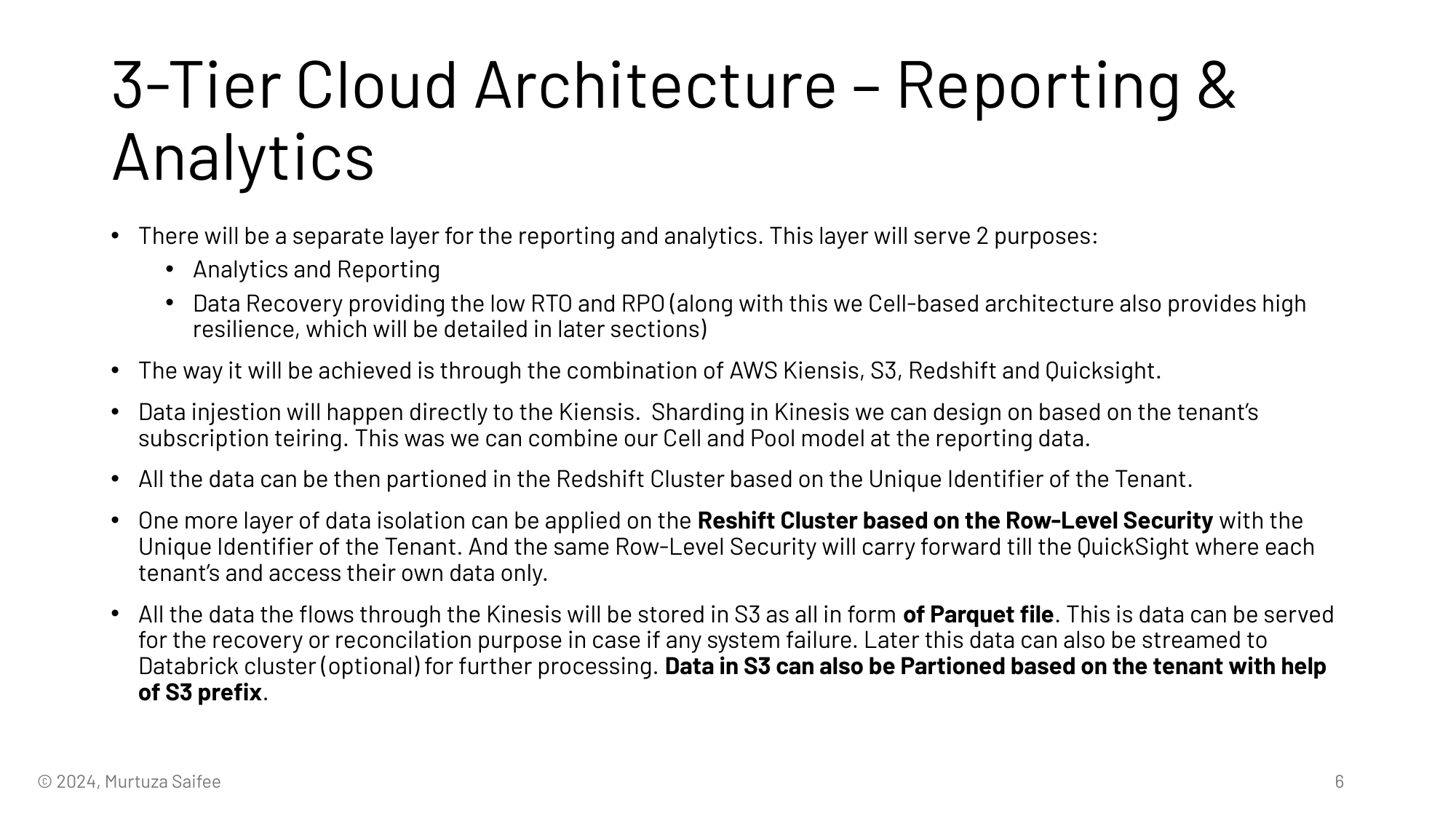

# 3-Tier Cloud Architecture – Reporting & Analytics
There will be a separate layer for the reporting and analytics. This layer will serve 2 purposes:
Analytics and Reporting
Data Recovery providing the low RTO and RPO (along with this we Cell-based architecture also provides high resilience, which will be detailed in later sections)
The way it will be achieved is through the combination of AWS Kiensis, S3, Redshift and Quicksight.
Data injestion will happen directly to the Kiensis.  Sharding in Kinesis we can design on based on the tenant’s subscription teiring. This was we can combine our Cell and Pool model at the reporting data.
All the data can be then partioned in the Redshift Cluster based on the Unique Identifier of the Tenant.
One more layer of data isolation can be applied on the Reshift Cluster based on the Row-Level Security with the Unique Identifier of the Tenant. And the same Row-Level Security will carry forward till the QuickSight where each tenant’s and access their own data only.
All the data the flows through the Kinesis will be stored in S3 as all in form of Parquet file. This is data can be served for the recovery or reconcilation purpose in case if any system failure. Later this data can also be streamed to Databrick cluster (optional) for further processing. Data in S3 can also be Partioned based on the tenant with help of S3 prefix.
© 2024, Murtuza Saifee
6